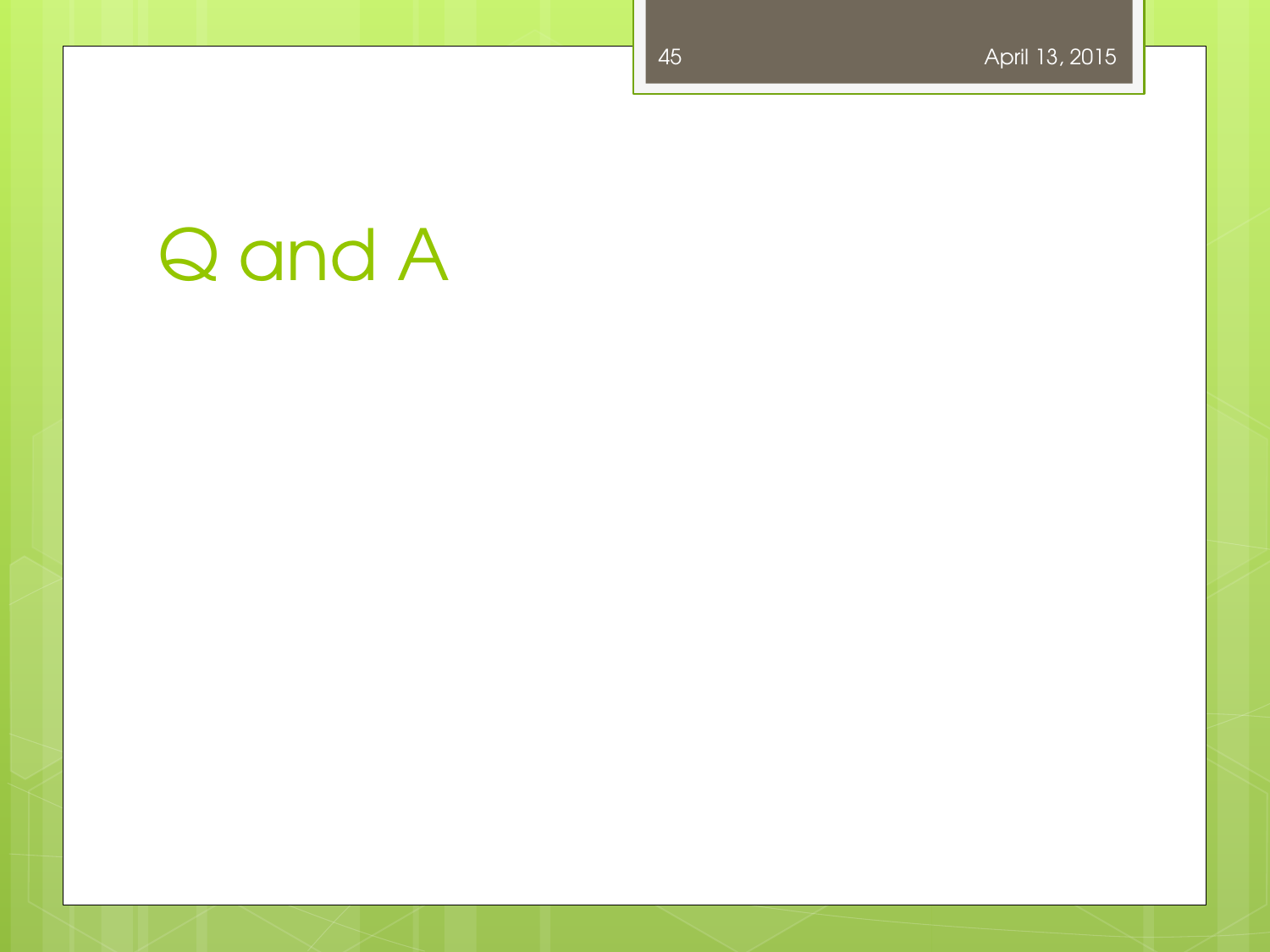

45
April 13, 2015
# Q and A